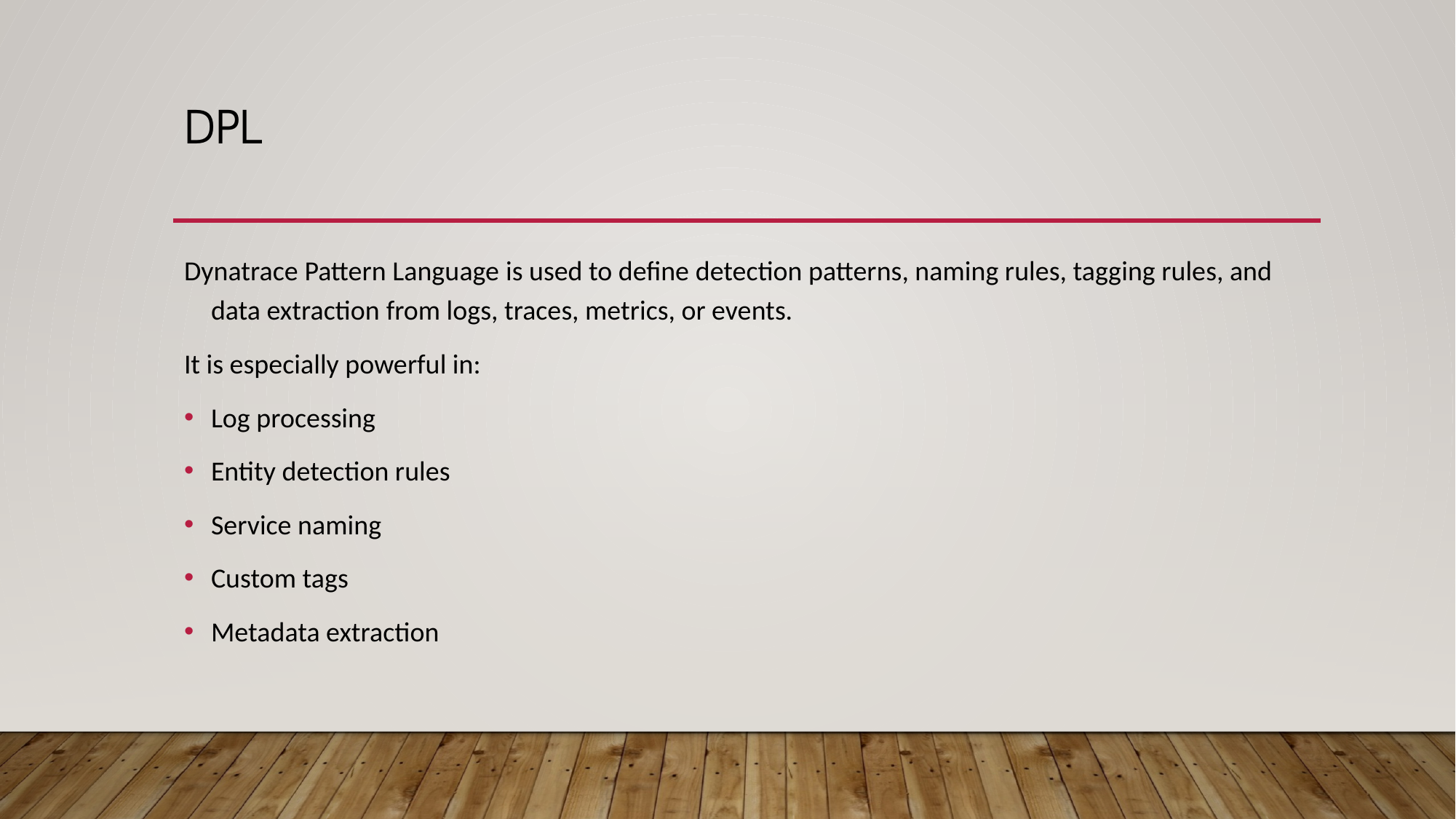

# DPL
Dynatrace Pattern Language is used to define detection patterns, naming rules, tagging rules, and data extraction from logs, traces, metrics, or events.
It is especially powerful in:
Log processing
Entity detection rules
Service naming
Custom tags
Metadata extraction